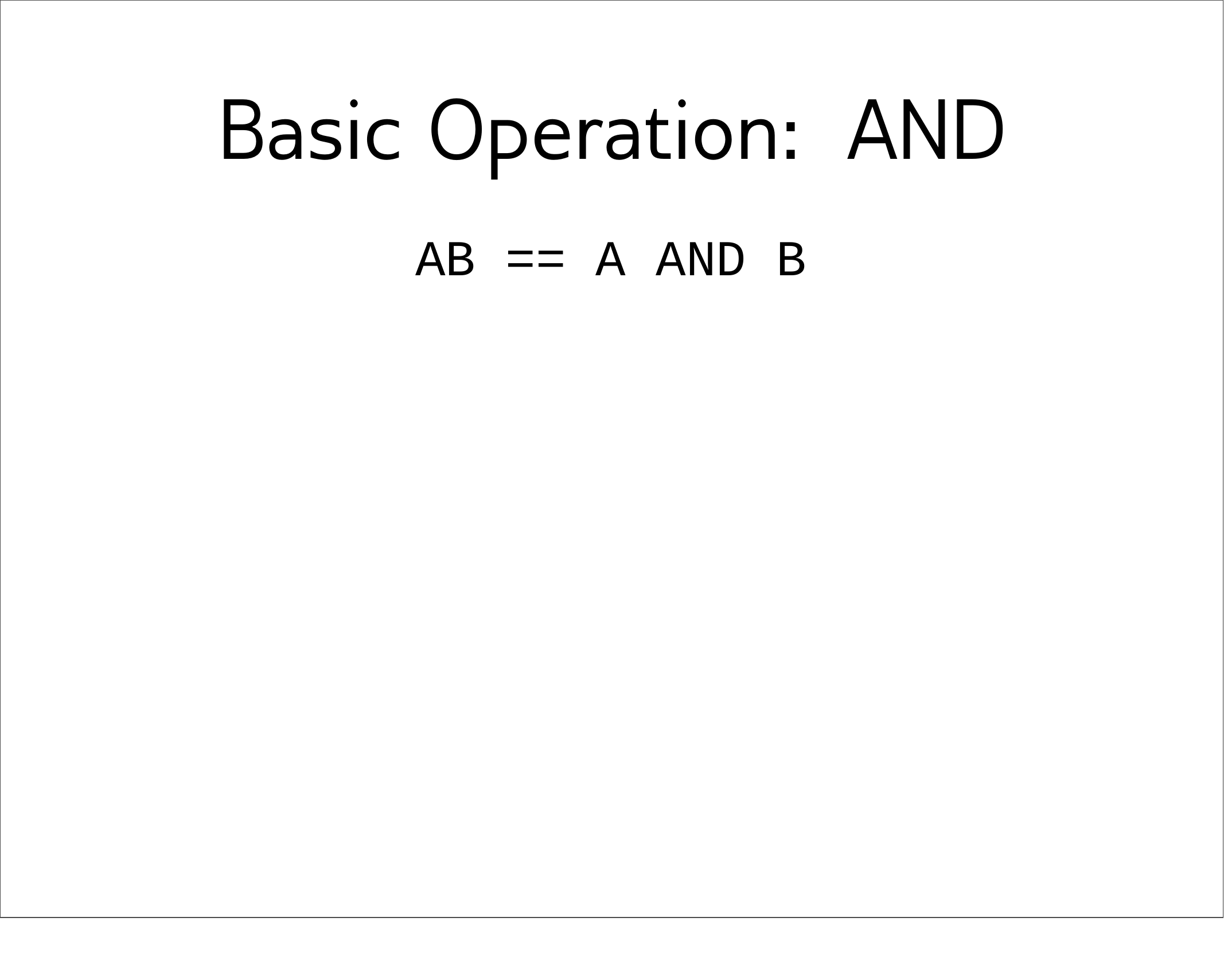

Basic Operation:     AND
AB == A AND B